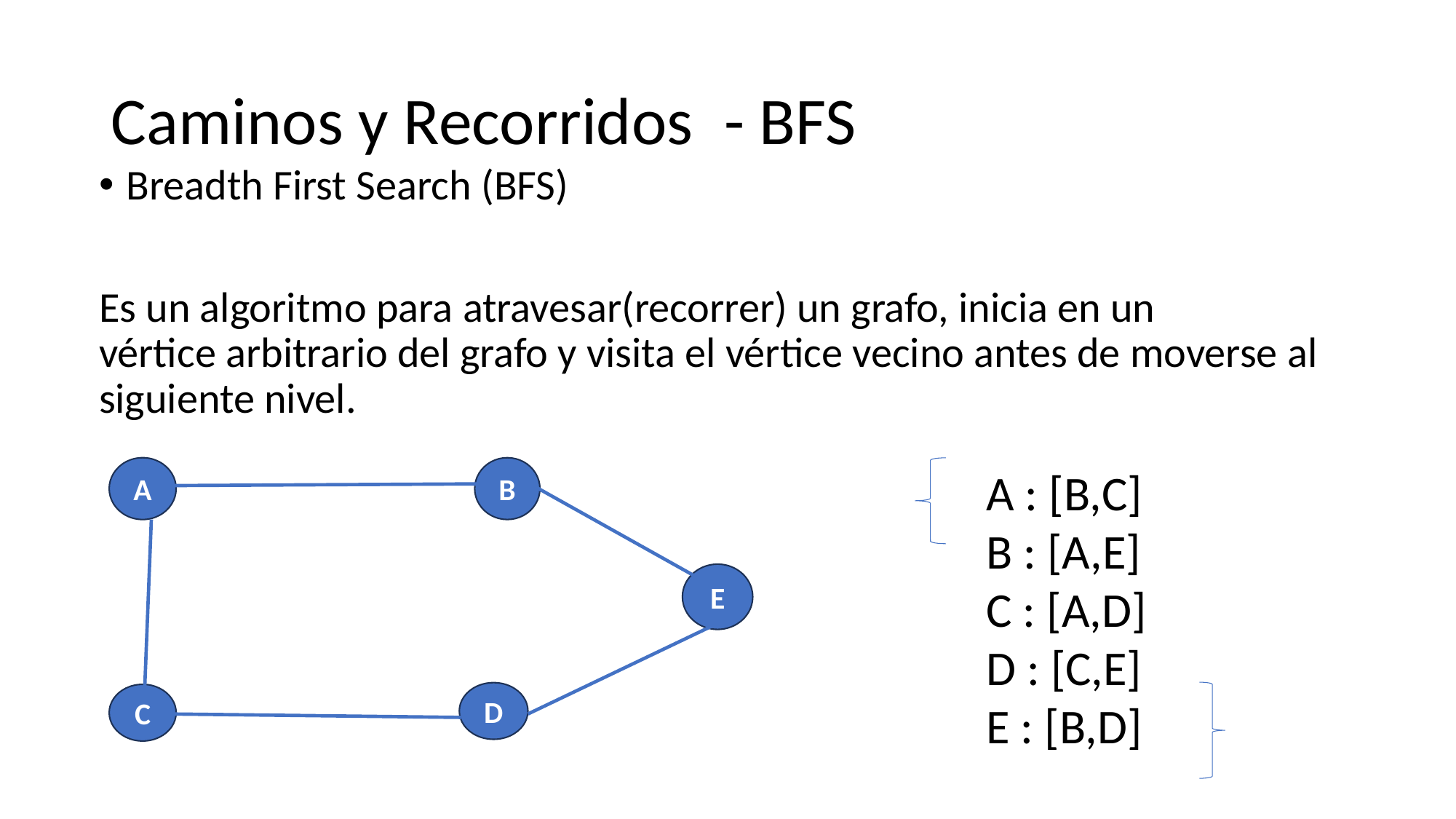

# Caminos y Recorridos  - BFS
Breadth First Search (BFS)

Es un algoritmo para atravesar(recorrer) un grafo, inicia en un vértice arbitrario del grafo y visita el vértice vecino antes de moverse al siguiente nivel.
A : [B,C]
B : [A,E]
C : [A,D]
D : [C,E]
E : [B,D]
B
A

E

D
C